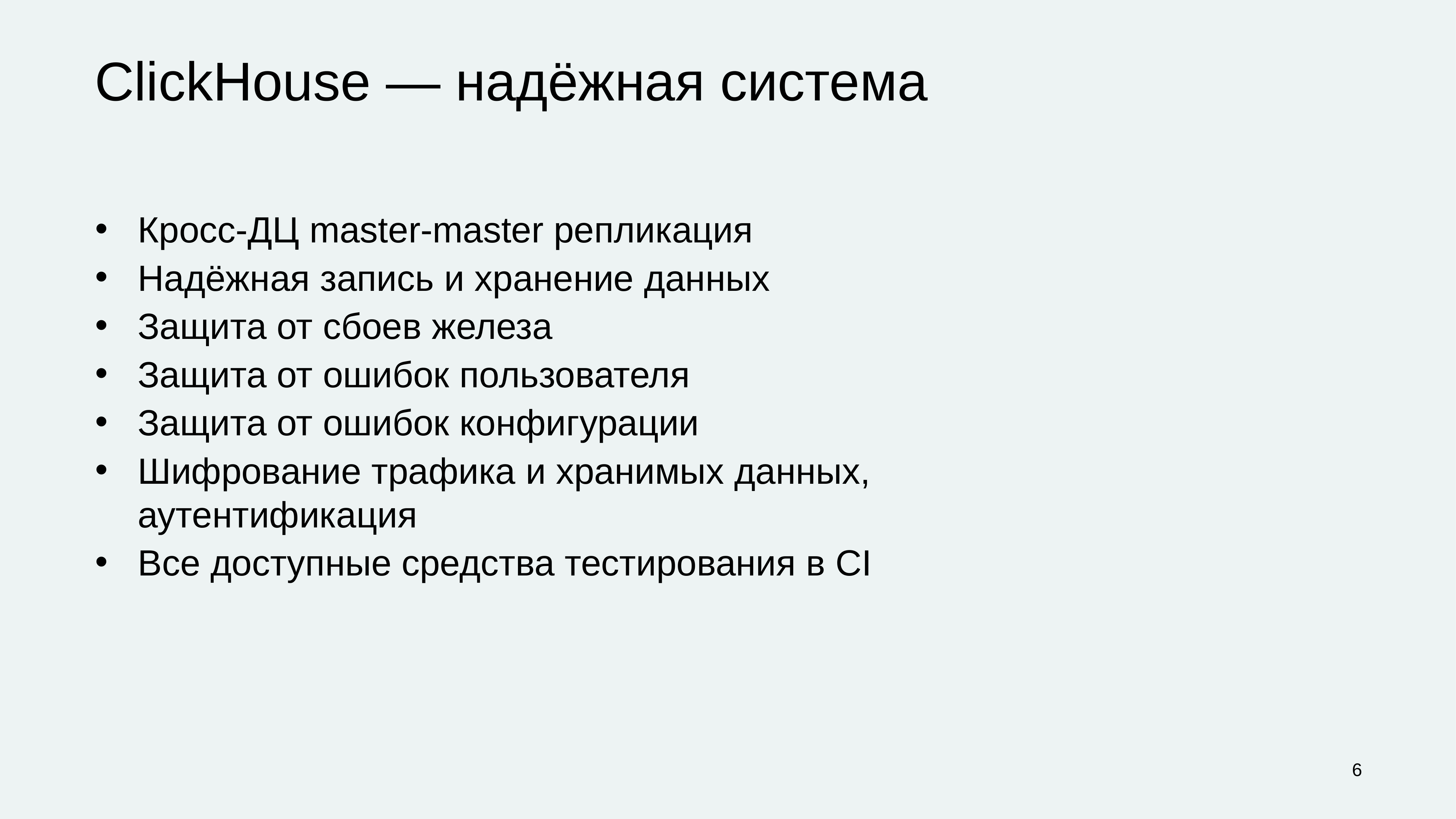

# ClickHouse — надёжная система
Кросс-ДЦ master-master репликация
Надёжная запись и хранение данных
Защита от сбоев железа
Защита от ошибок пользователя
Защита от ошибок конфигурации
Шифрование трафика и хранимых данных, аутентификация
Все доступные средства тестирования в CI

6